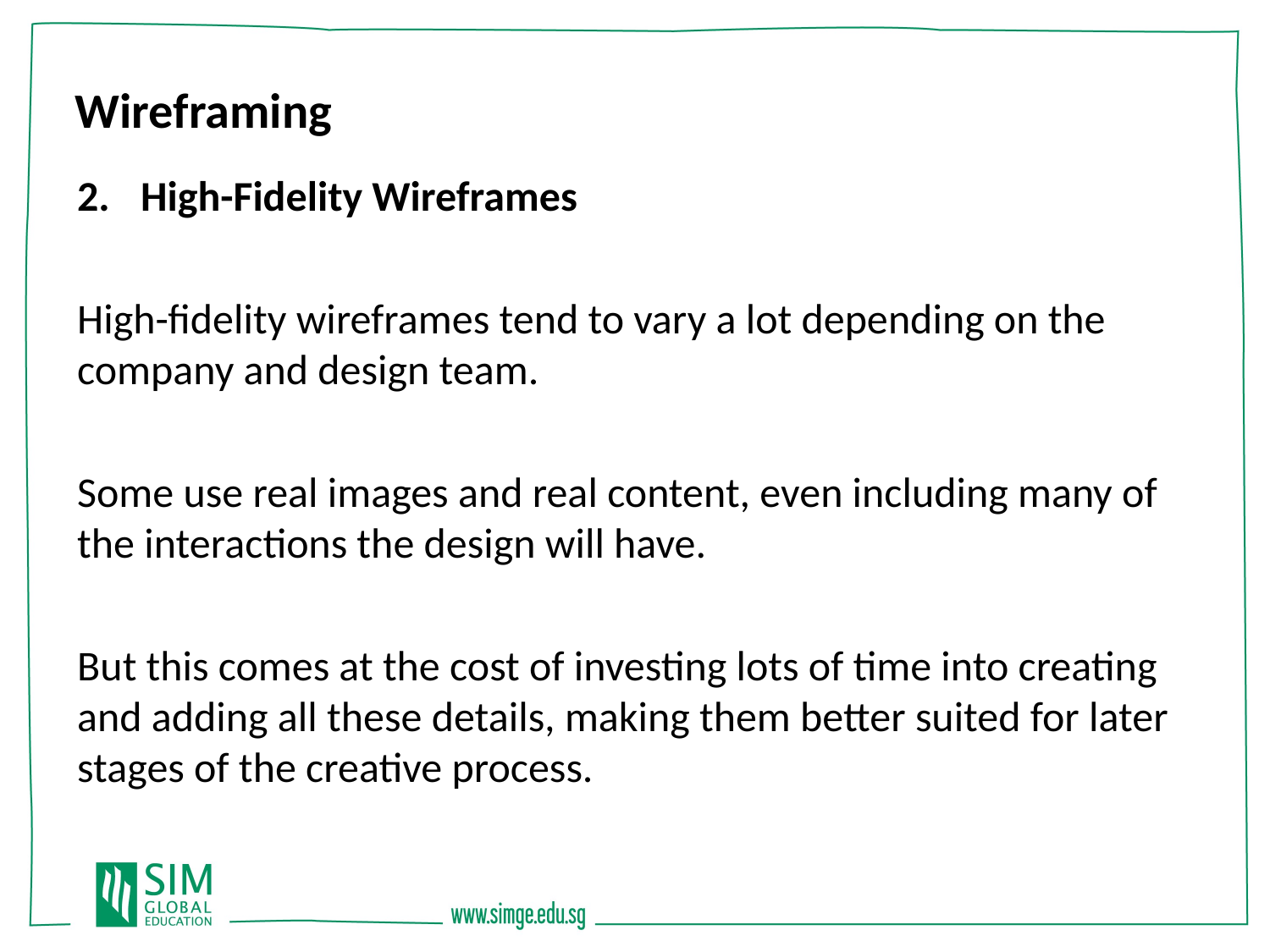

Wireframing
High-Fidelity Wireframes

High-fidelity wireframes tend to vary a lot depending on the company and design team.

Some use real images and real content, even including many of the interactions the design will have.

But this comes at the cost of investing lots of time into creating and adding all these details, making them better suited for later stages of the creative process.